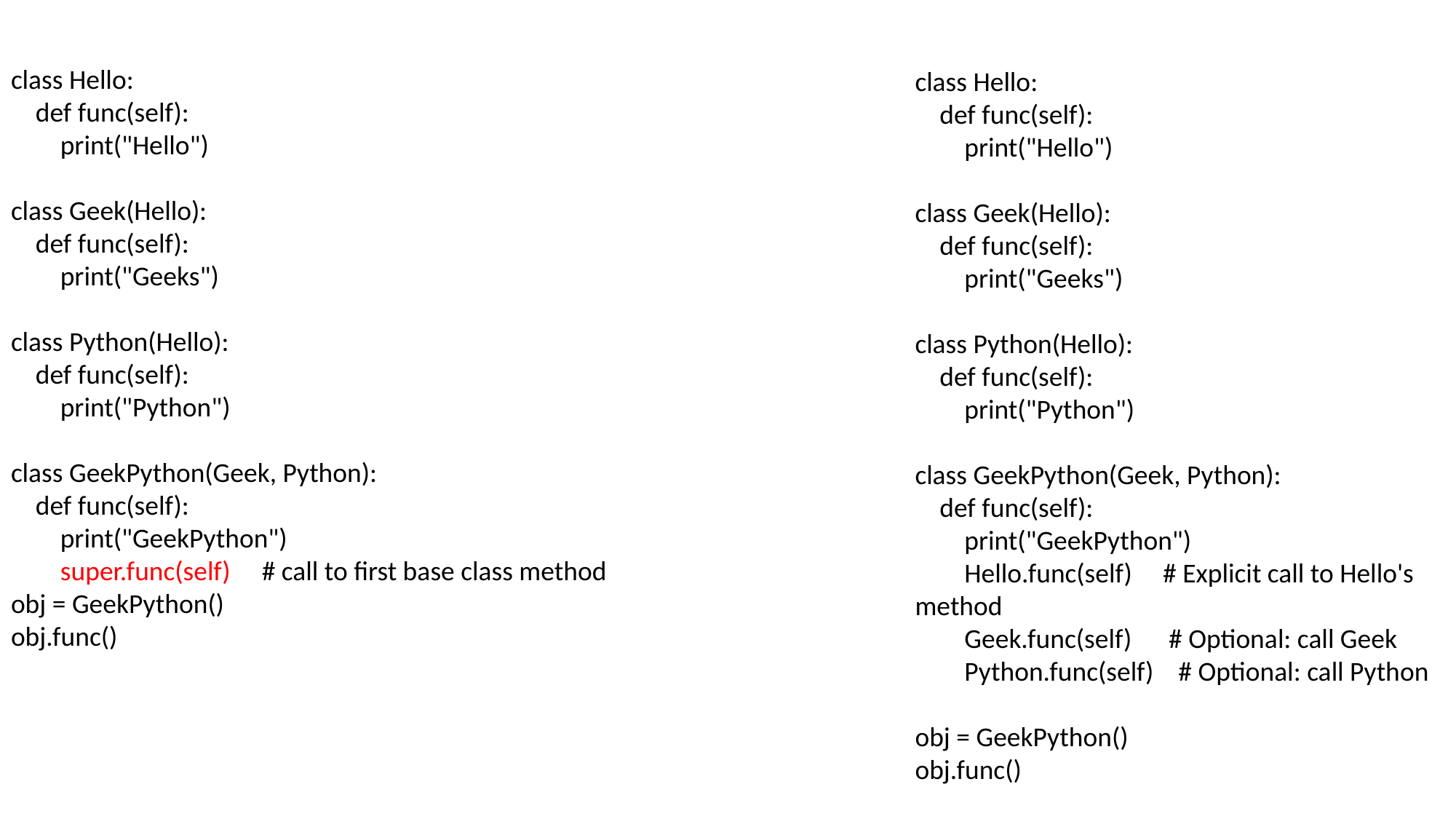

class Hello:
    def func(self):
        print("Hello")

class Geek(Hello):
    def func(self):
        print("Geeks")

class Python(Hello):
    def func(self):
        print("Python")

class GeekPython(Geek, Python):
    def func(self):
        print("GeekPython")
        super.func(self)     # call to first base class method
obj = GeekPython()
obj.func()
class Hello:
    def func(self):
        print("Hello")

class Geek(Hello):
    def func(self):
        print("Geeks")

class Python(Hello):
    def func(self):
        print("Python")

class GeekPython(Geek, Python):
    def func(self):
        print("GeekPython")
        Hello.func(self)     # Explicit call to Hello's method
        Geek.func(self)      # Optional: call Geek
        Python.func(self)    # Optional: call Python

obj = GeekPython()
obj.func()